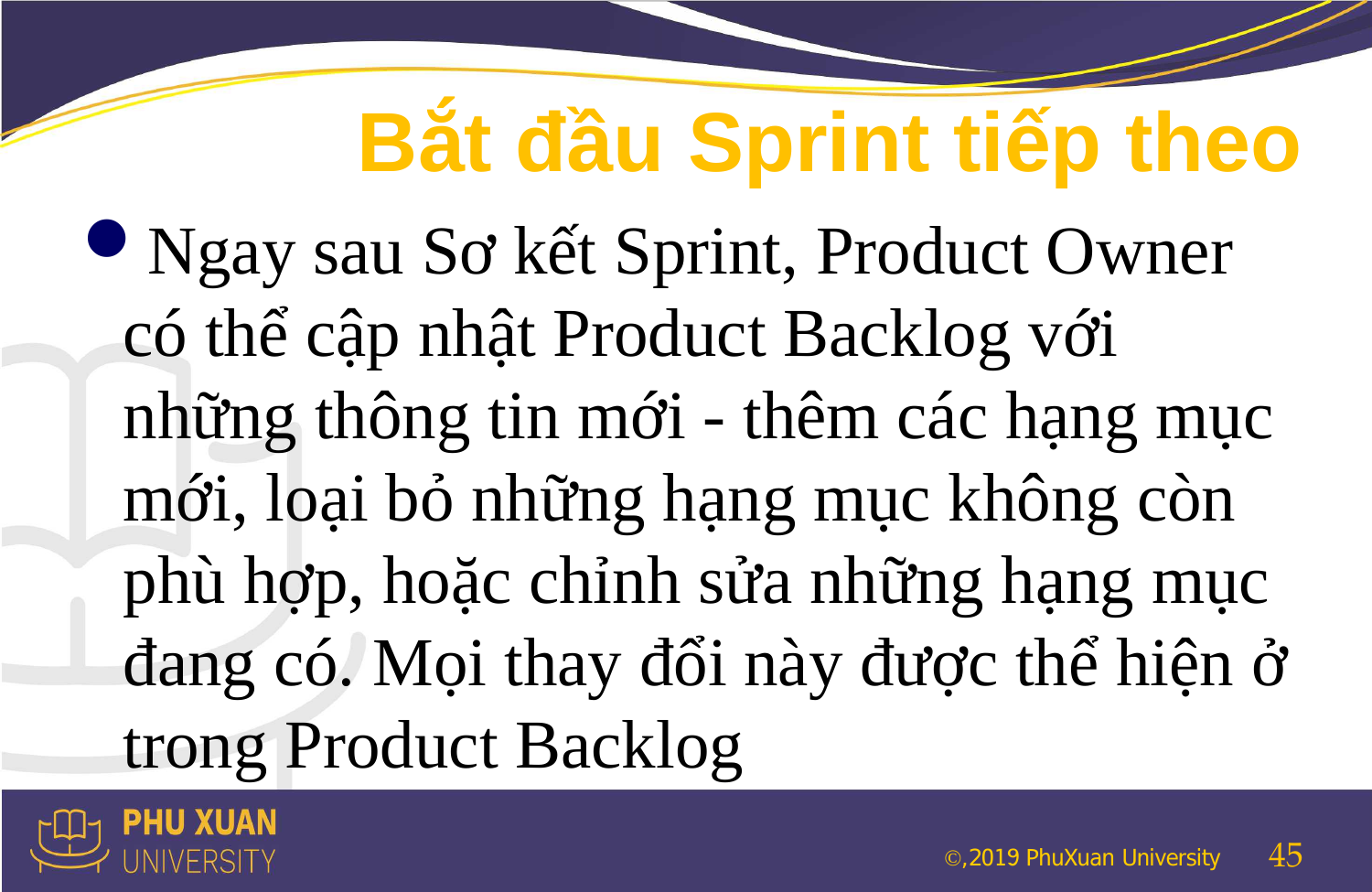

# Bắt đầu Sprint tiếp theo
Ngay sau Sơ kết Sprint, Product Owner có thể cập nhật Product Backlog với những thông tin mới - thêm các hạng mục mới, loại bỏ những hạng mục không còn phù hợp, hoặc chỉnh sửa những hạng mục đang có. Mọi thay đổi này được thể hiện ở trong Product Backlog
45